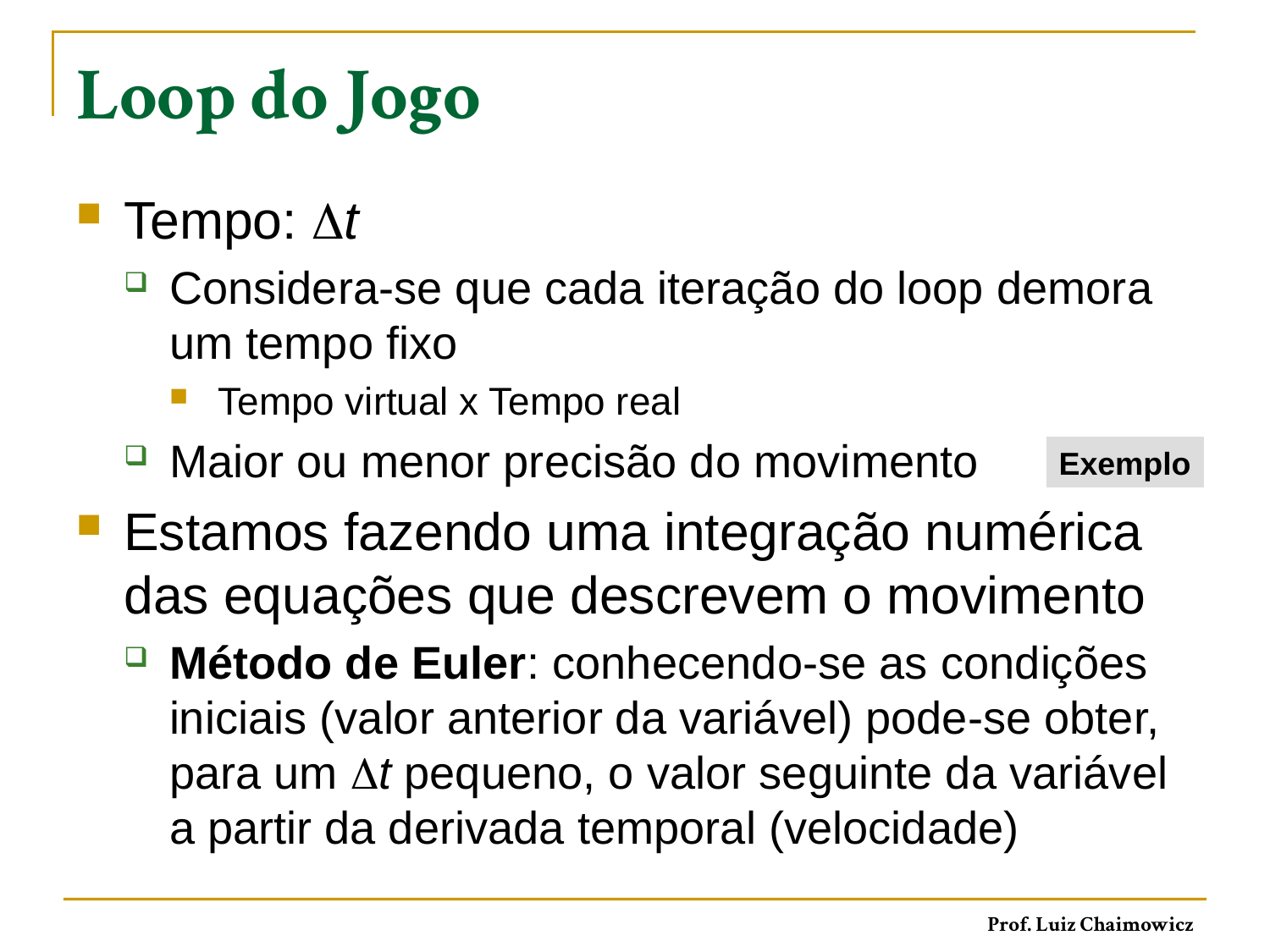

# Loop do Jogo
Tempo: Δt
Considera-se que cada iteração do loop demora um tempo fixo
Tempo virtual x Tempo real
Maior ou menor precisão do movimento
Estamos fazendo uma integração numérica das equações que descrevem o movimento
Método de Euler: conhecendo-se as condições iniciais (valor anterior da variável) pode-se obter, para um Δt pequeno, o valor seguinte da variável a partir da derivada temporal (velocidade)
Exemplo